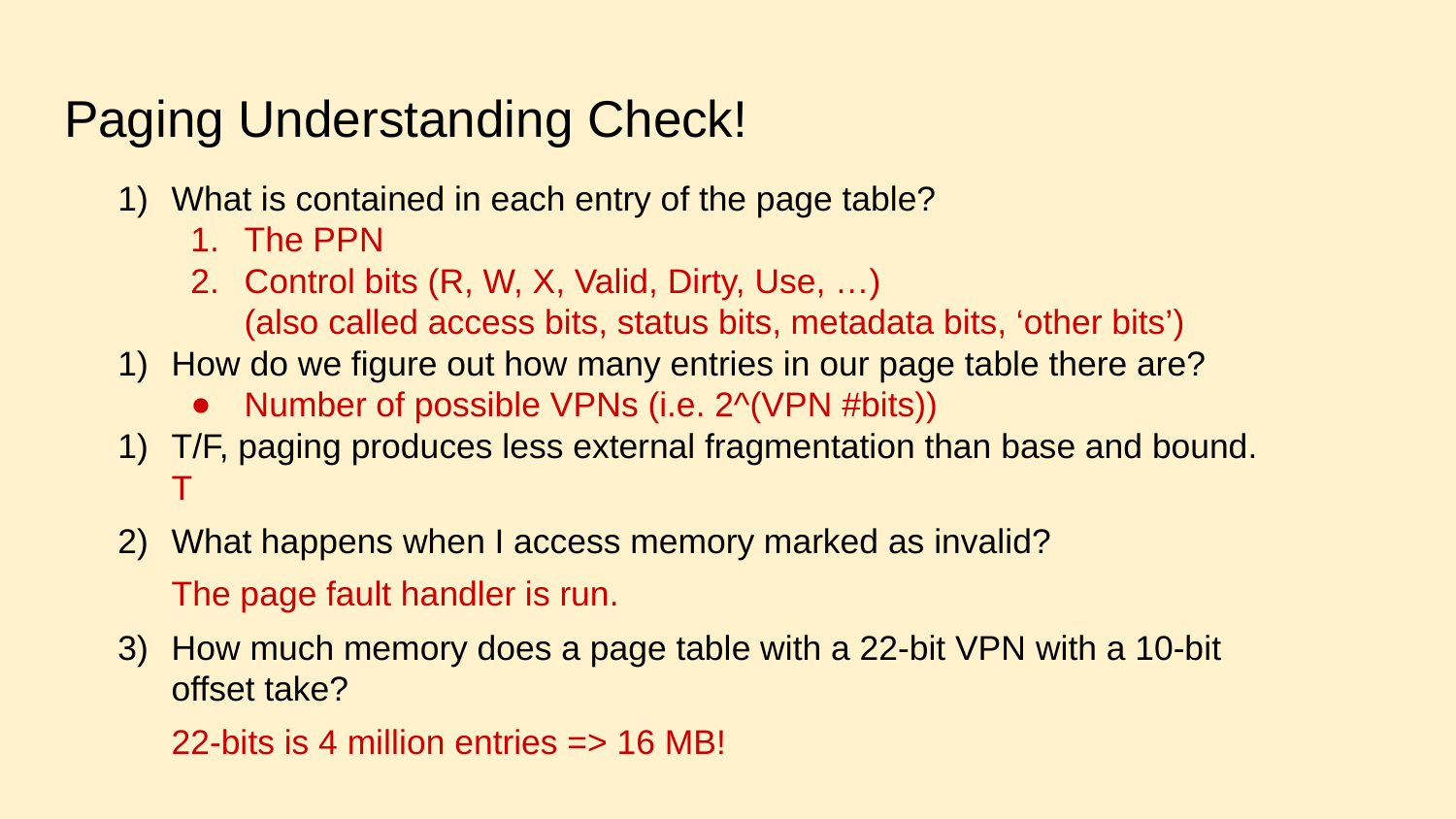

# Paging Understanding Check!
What is contained in each entry of the page table?
The PPN
Control bits (R, W, X, Valid, Dirty, Use, …)
(also called access bits, status bits, metadata bits, ‘other bits’)
How do we figure out how many entries in our page table there are?
Number of possible VPNs (i.e. 2^(VPN #bits))
T/F, paging produces less external fragmentation than base and bound.
T
What happens when I access memory marked as invalid?
The page fault handler is run.
How much memory does a page table with a 22-bit VPN with a 10-bit offset take?
22-bits is 4 million entries => 16 MB!